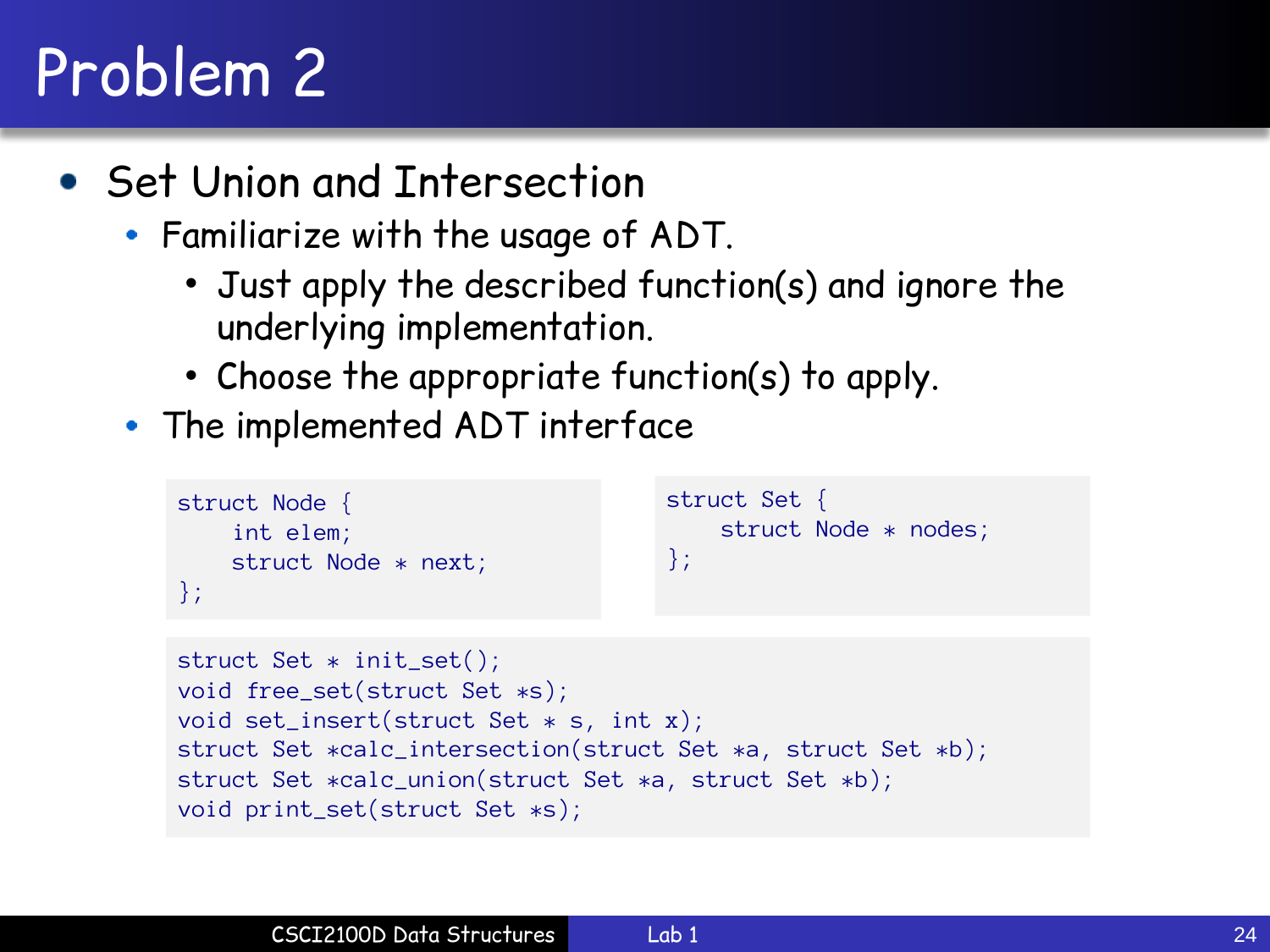

# Problem 2
Set Union and Intersection
Familiarize with the usage of ADT.
Just apply the described function(s) and ignore the underlying implementation.
Choose the appropriate function(s) to apply.
The implemented ADT interface

struct Set {
    struct Node * nodes;
};

struct Node {
    int elem;
    struct Node * next;
};

struct Set * init_set();
void free_set(struct Set *s);
void set_insert(struct Set * s, int x);
struct Set *calc_intersection(struct Set *a, struct Set *b);
struct Set *calc_union(struct Set *a, struct Set *b);
void print_set(struct Set *s);

Lab 1
24